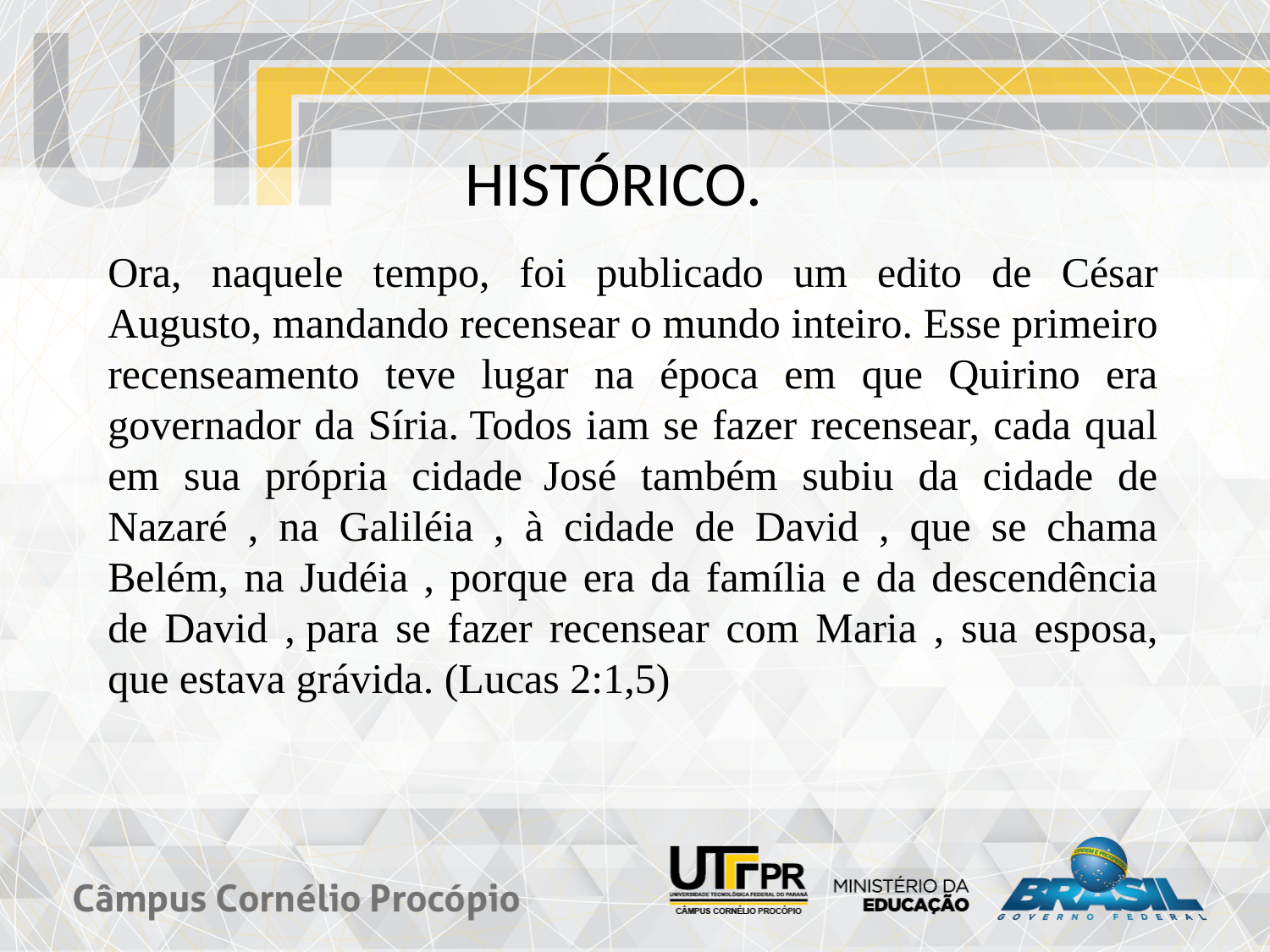

# HISTÓRICO.

Ora, naquele tempo, foi publicado um edito de César Augusto, mandando recensear o mundo inteiro. Esse primeiro recenseamento teve lugar na época em que Quirino era governador da Síria. Todos iam se fazer recensear, cada qual em sua própria cidade  José também subiu da cidade de Nazaré , na Galiléia , à cidade de David , que se chama Belém, na Judéia , porque era da família e da descendência de David , para se fazer recensear com Maria , sua esposa, que estava grávida. (Lucas 2:1,5)